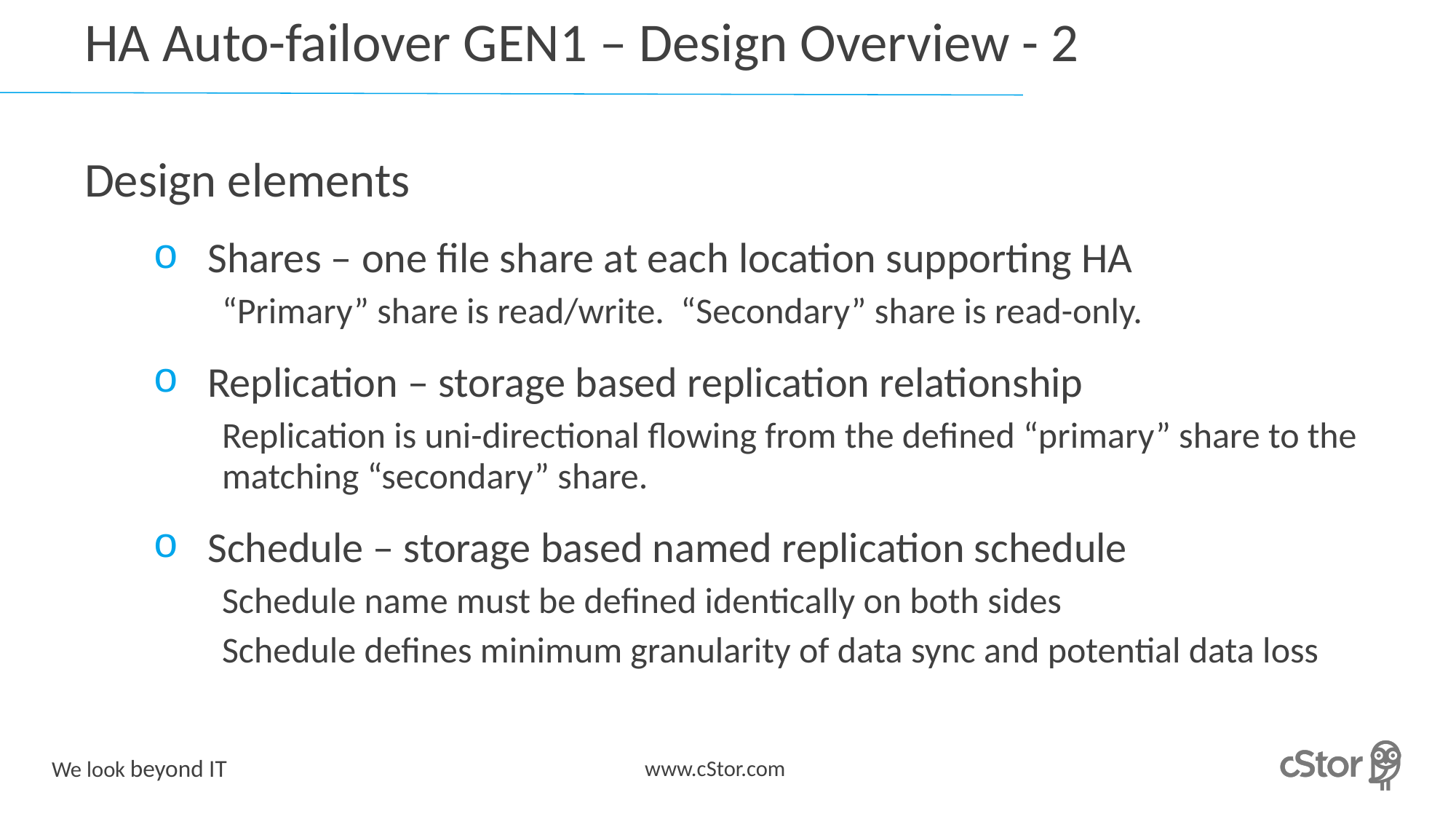

# HA Auto-failover GEN1 – Design Overview - 2
Design elements
Shares – one file share at each location supporting HA
“Primary” share is read/write.  “Secondary” share is read-only.
Replication – storage based replication relationship
Replication is uni-directional flowing from the defined “primary” share to the matching “secondary” share.
Schedule – storage based named replication schedule
Schedule name must be defined identically on both sides
Schedule defines minimum granularity of data sync and potential data loss